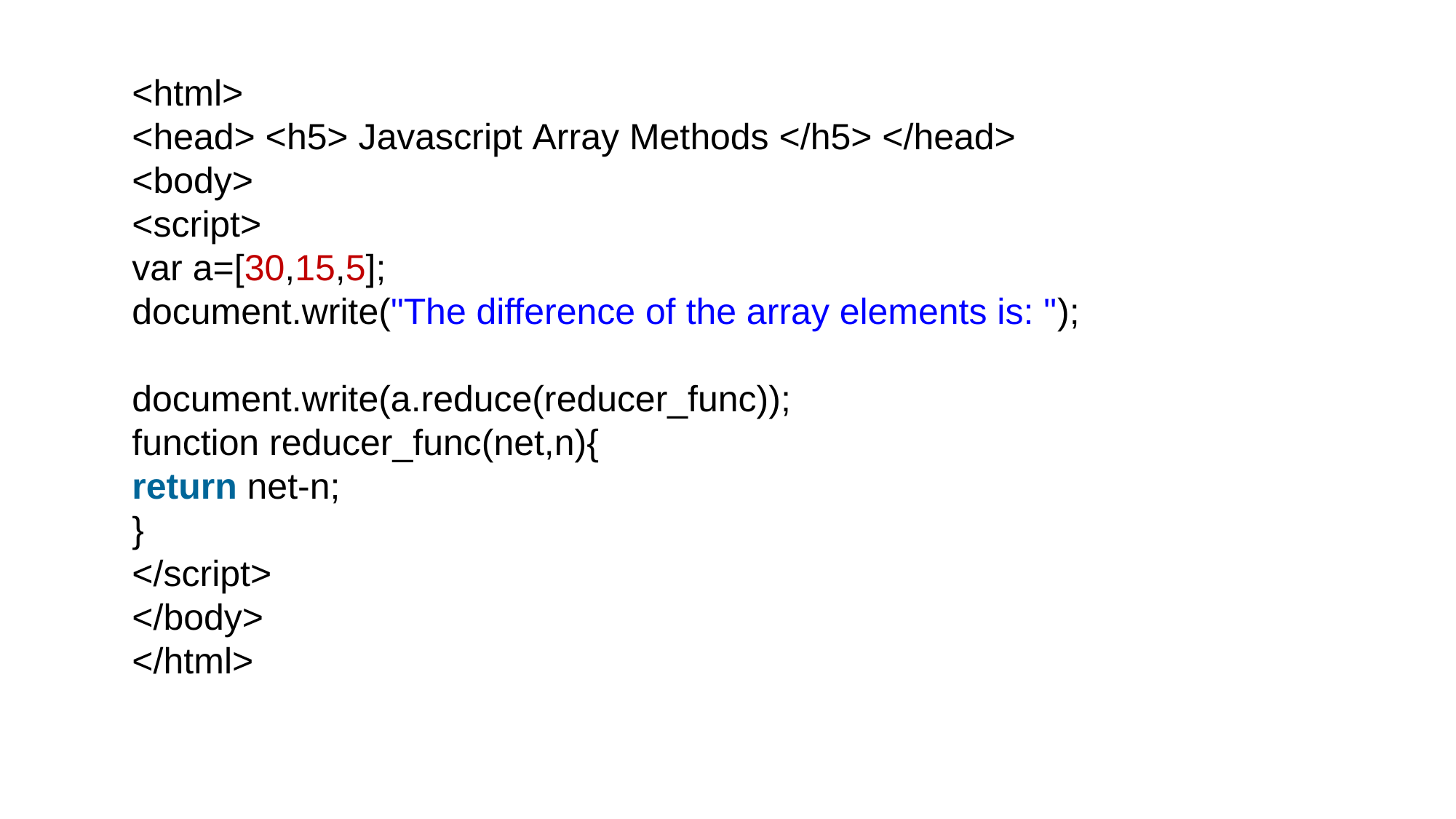

<html>
<head> <h5> Javascript Array Methods </h5> </head>
<body>
<script>
var a=[30,15,5];
document.write("The difference of the array elements is: ");
document.write(a.reduce(reducer_func));
function reducer_func(net,n){
return net-n;
}
</script>
</body>
</html>